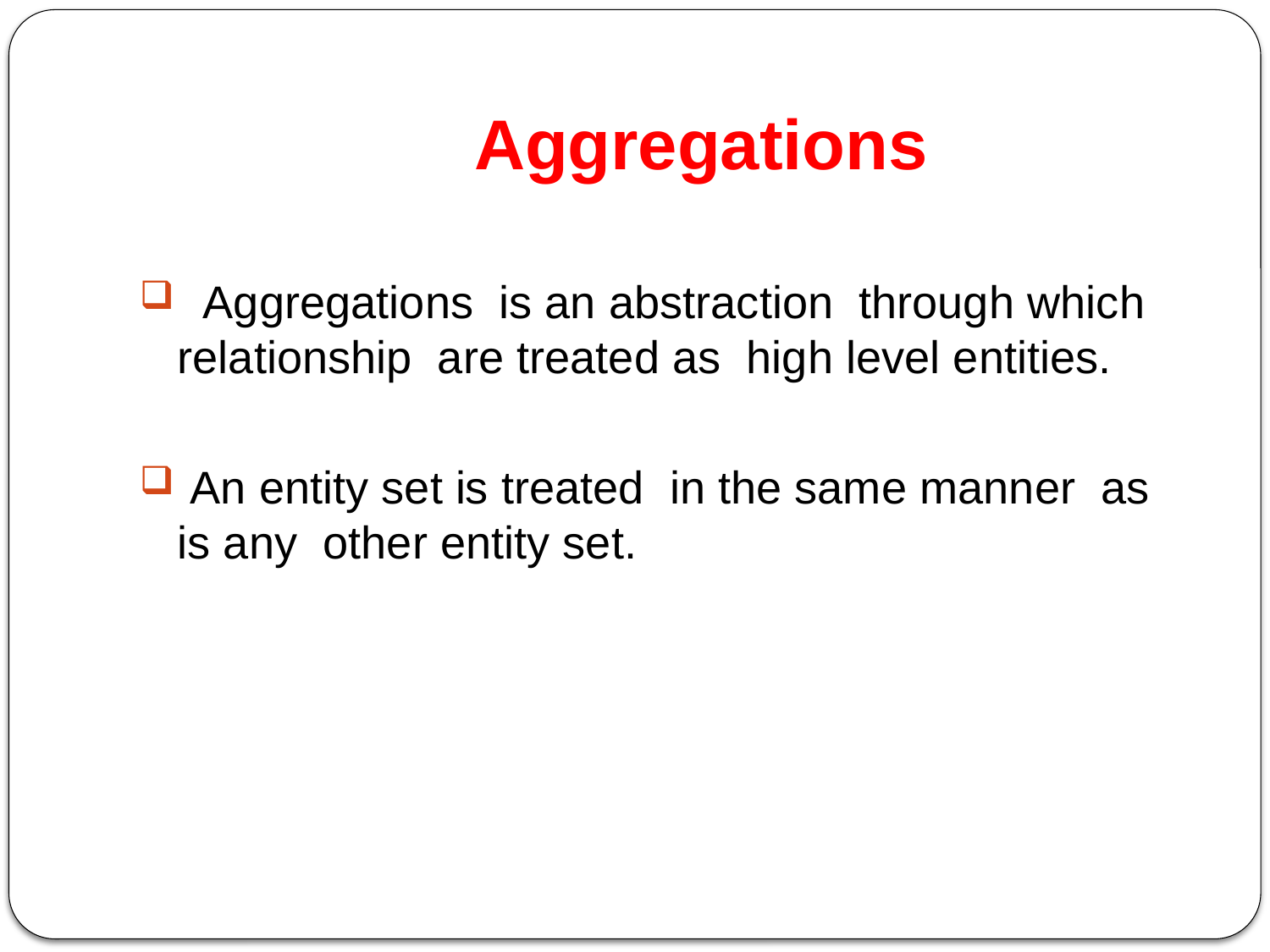

# Aggregations

  Aggregations  is an abstraction  through which relationship  are treated as  high level entities.

 An entity set is treated  in the same manner  as is any  other entity set.